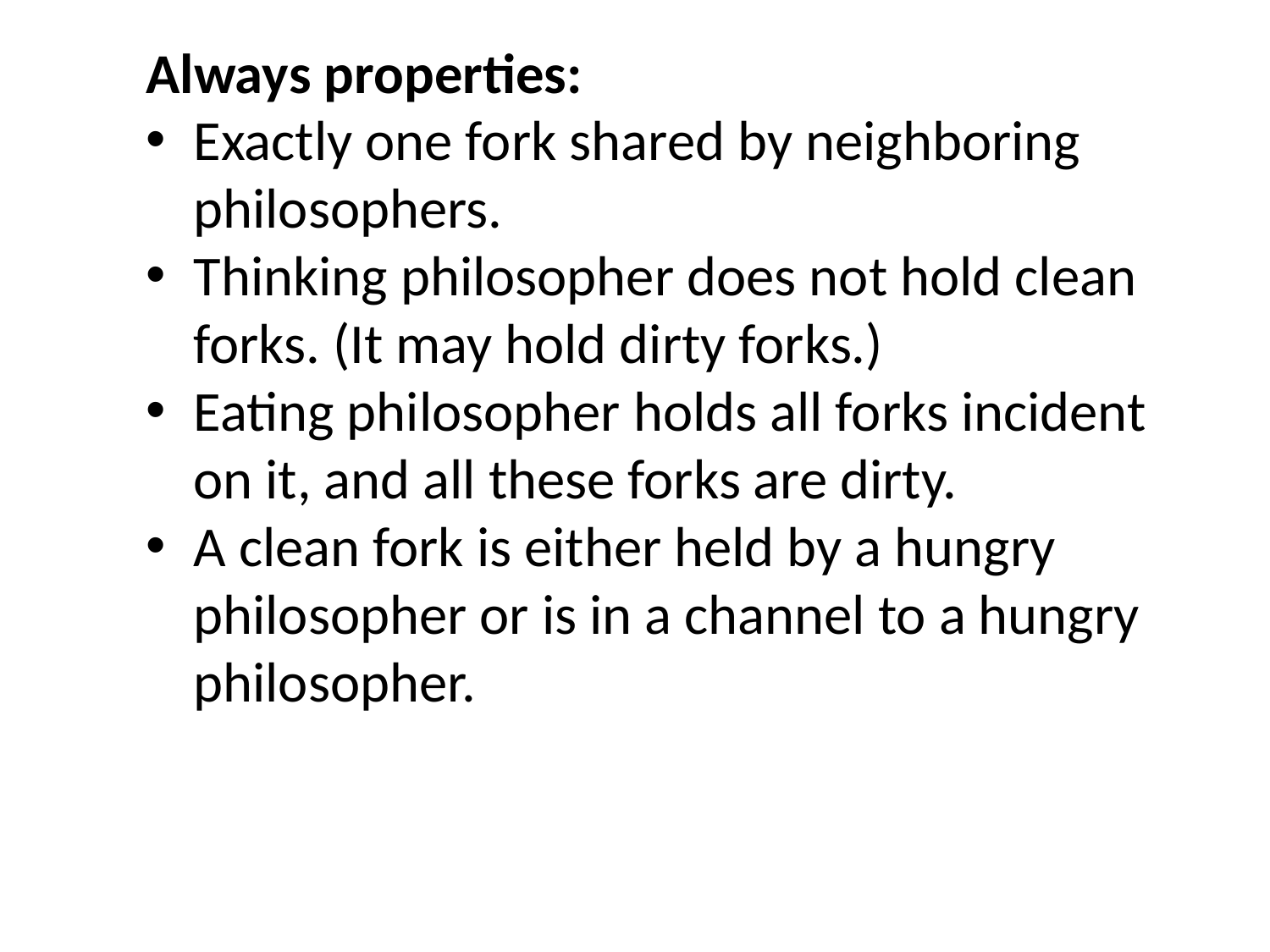

Always properties:
Exactly one fork shared by neighboring philosophers.
Thinking philosopher does not hold clean forks. (It may hold dirty forks.)
Eating philosopher holds all forks incident on it, and all these forks are dirty.
A clean fork is either held by a hungry philosopher or is in a channel to a hungry philosopher.